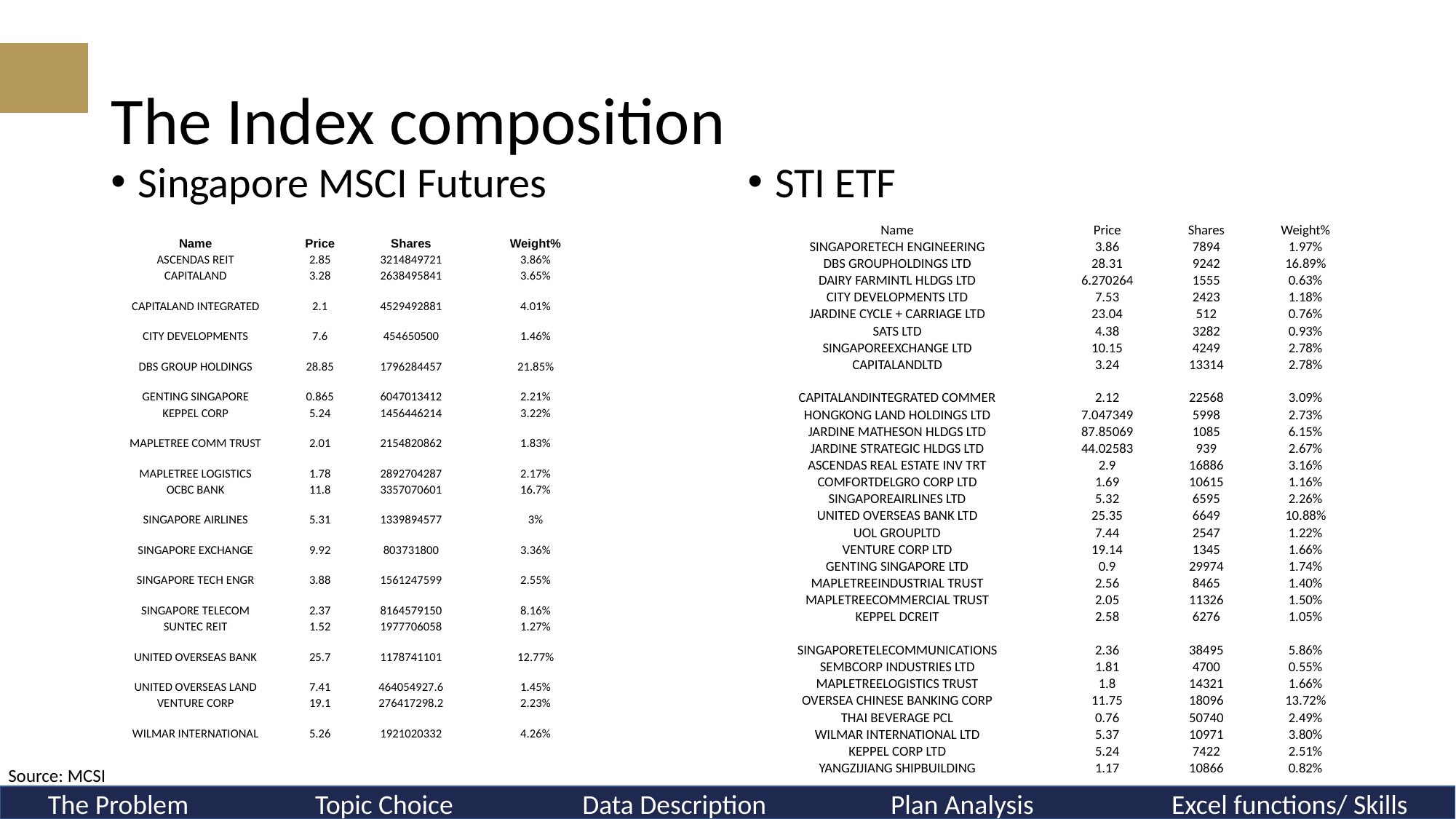

# The Index composition
Singapore MSCI Futures

STI ETF

| Name | Price | Shares | Weight% |
| --- | --- | --- | --- |
| SINGAPORETECH ENGINEERING | 3.86 | 7894 | 1.97% |
| DBS GROUPHOLDINGS LTD | 28.31 | 9242 | 16.89% |
| DAIRY FARMINTL HLDGS LTD | 6.270264 | 1555 | 0.63% |
| CITY DEVELOPMENTS LTD | 7.53 | 2423 | 1.18% |
| JARDINE CYCLE + CARRIAGE LTD | 23.04 | 512 | 0.76% |
| SATS LTD | 4.38 | 3282 | 0.93% |
| SINGAPOREEXCHANGE LTD | 10.15 | 4249 | 2.78% |
| CAPITALANDLTD | 3.24 | 13314 | 2.78% |
| CAPITALANDINTEGRATED COMMER | 2.12 | 22568 | 3.09% |
| HONGKONG LAND HOLDINGS LTD | 7.047349 | 5998 | 2.73% |
| JARDINE MATHESON HLDGS LTD | 87.85069 | 1085 | 6.15% |
| JARDINE STRATEGIC HLDGS LTD | 44.02583 | 939 | 2.67% |
| ASCENDAS REAL ESTATE INV TRT | 2.9 | 16886 | 3.16% |
| COMFORTDELGRO CORP LTD | 1.69 | 10615 | 1.16% |
| SINGAPOREAIRLINES LTD | 5.32 | 6595 | 2.26% |
| UNITED OVERSEAS BANK LTD | 25.35 | 6649 | 10.88% |
| UOL GROUPLTD | 7.44 | 2547 | 1.22% |
| VENTURE CORP LTD | 19.14 | 1345 | 1.66% |
| GENTING SINGAPORE LTD | 0.9 | 29974 | 1.74% |
| MAPLETREEINDUSTRIAL TRUST | 2.56 | 8465 | 1.40% |
| MAPLETREECOMMERCIAL TRUST | 2.05 | 11326 | 1.50% |
| KEPPEL DCREIT | 2.58 | 6276 | 1.05% |
| SINGAPORETELECOMMUNICATIONS | 2.36 | 38495 | 5.86% |
| SEMBCORP INDUSTRIES LTD | 1.81 | 4700 | 0.55% |
| MAPLETREELOGISTICS TRUST | 1.8 | 14321 | 1.66% |
| OVERSEA CHINESE BANKING CORP | 11.75 | 18096 | 13.72% |
| THAI BEVERAGE PCL | 0.76 | 50740 | 2.49% |
| WILMAR INTERNATIONAL LTD | 5.37 | 10971 | 3.80% |
| KEPPEL CORP LTD | 5.24 | 7422 | 2.51% |
| YANGZIJIANG SHIPBUILDING | 1.17 | 10866 | 0.82% |
| Name | Price | Shares | Weight% |
| --- | --- | --- | --- |
| ASCENDAS REIT | 2.85 | 3214849721 | 3.86% |
| CAPITALAND | 3.28 | 2638495841 | 3.65% |
| CAPITALAND INTEGRATED | 2.1 | 4529492881 | 4.01% |
| CITY DEVELOPMENTS | 7.6 | 454650500 | 1.46% |
| DBS GROUP HOLDINGS | 28.85 | 1796284457 | 21.85% |
| GENTING SINGAPORE | 0.865 | 6047013412 | 2.21% |
| KEPPEL CORP | 5.24 | 1456446214 | 3.22% |
| MAPLETREE COMM TRUST | 2.01 | 2154820862 | 1.83% |
| MAPLETREE LOGISTICS | 1.78 | 2892704287 | 2.17% |
| OCBC BANK | 11.8 | 3357070601 | 16.7% |
| SINGAPORE AIRLINES | 5.31 | 1339894577 | 3% |
| SINGAPORE EXCHANGE | 9.92 | 803731800 | 3.36% |
| SINGAPORE TECH ENGR | 3.88 | 1561247599 | 2.55% |
| SINGAPORE TELECOM | 2.37 | 8164579150 | 8.16% |
| SUNTEC REIT | 1.52 | 1977706058 | 1.27% |
| UNITED OVERSEAS BANK | 25.7 | 1178741101 | 12.77% |
| UNITED OVERSEAS LAND | 7.41 | 464054927.6 | 1.45% |
| VENTURE CORP | 19.1 | 276417298.2 | 2.23% |
| WILMAR INTERNATIONAL | 5.26 | 1921020332 | 4.26% |
Source: MCSI